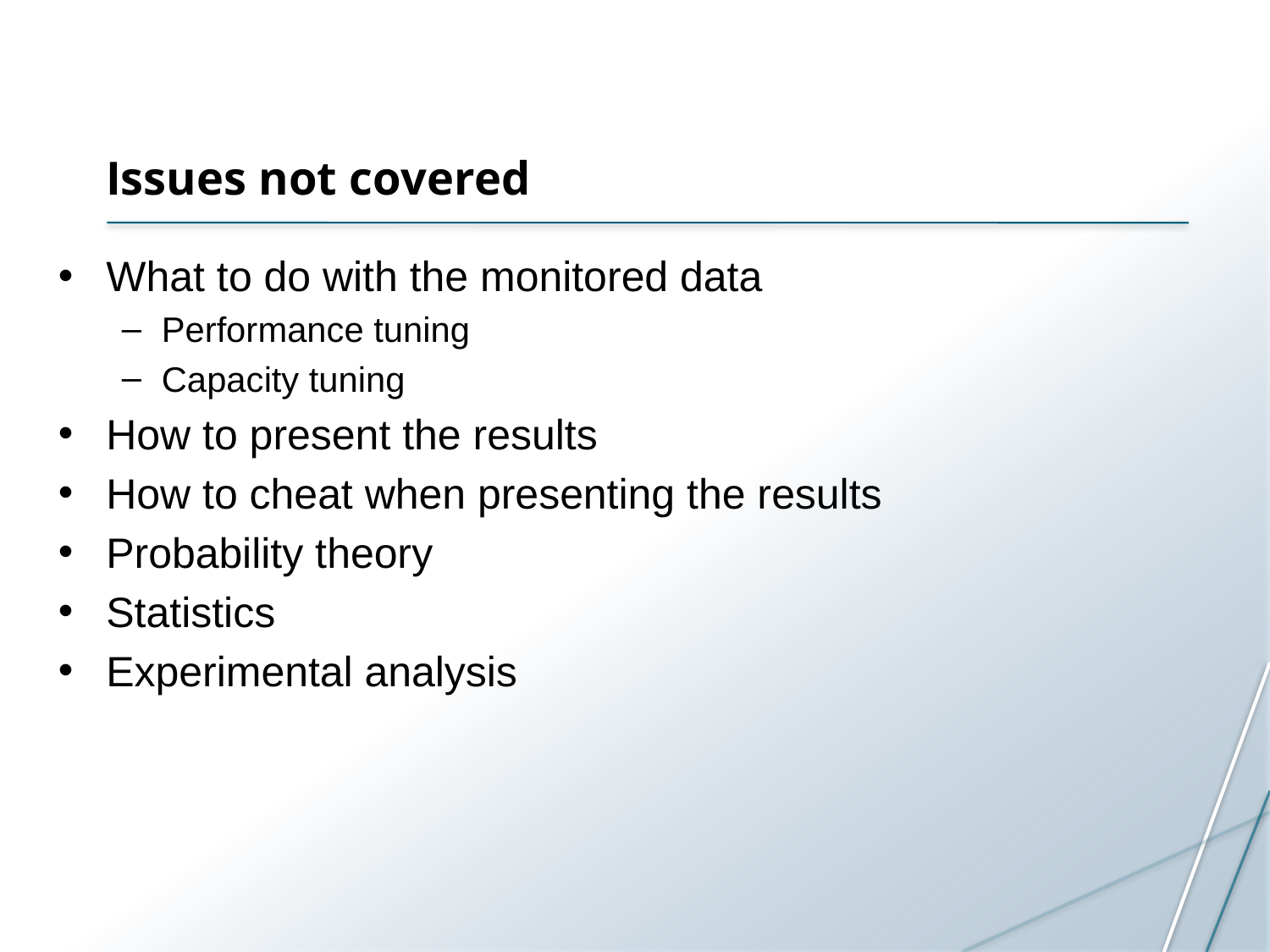

# Issues not covered
What to do with the monitored data
Performance tuning
Capacity tuning
How to present the results
How to cheat when presenting the results
Probability theory
Statistics
Experimental analysis